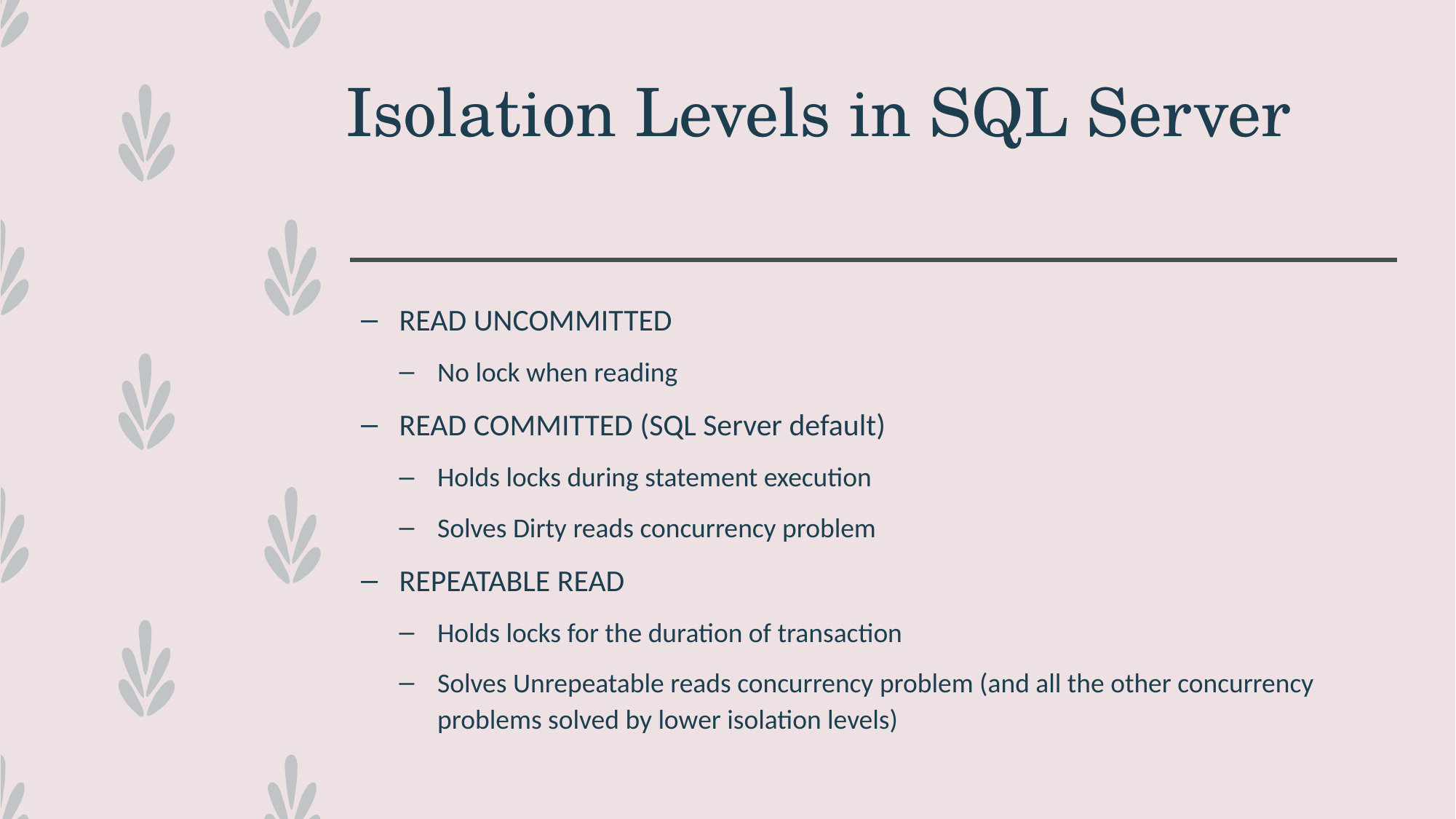

# Isolation Levels in SQL Server
READ UNCOMMITTED
No lock when reading
READ COMMITTED (SQL Server default)
Holds locks during statement execution
Solves Dirty reads concurrency problem
REPEATABLE READ
Holds locks for the duration of transaction
Solves Unrepeatable reads concurrency problem (and all the other concurrency problems solved by lower isolation levels)